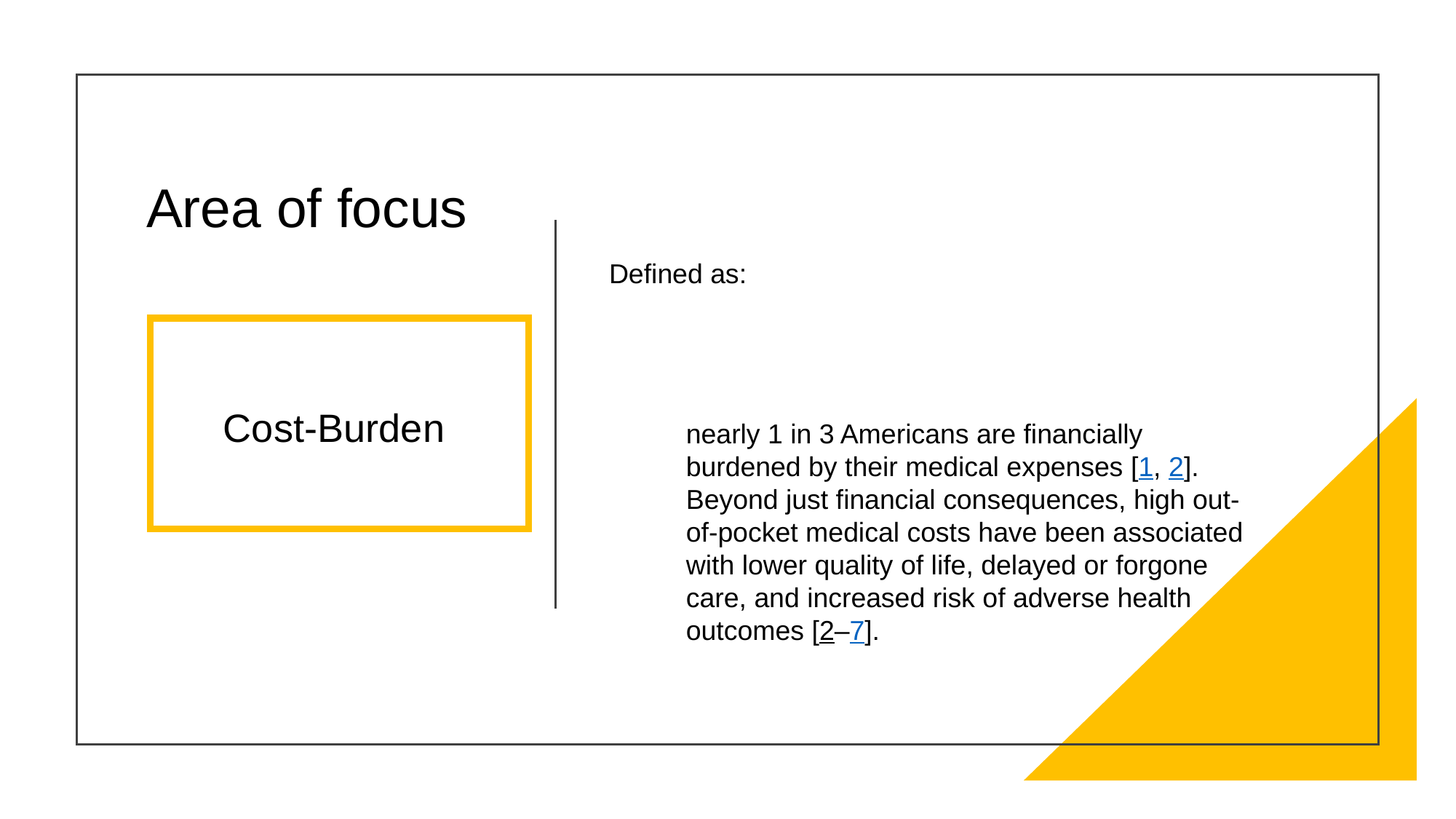

# Area of focus
Defined as:

Cost-Burden

nearly 1 in 3 Americans are financially burdened by their medical expenses [1, 2]. Beyond just financial consequences, high out-of-pocket medical costs have been associated with lower quality of life, delayed or forgone care, and increased risk of adverse health outcomes [2–7].